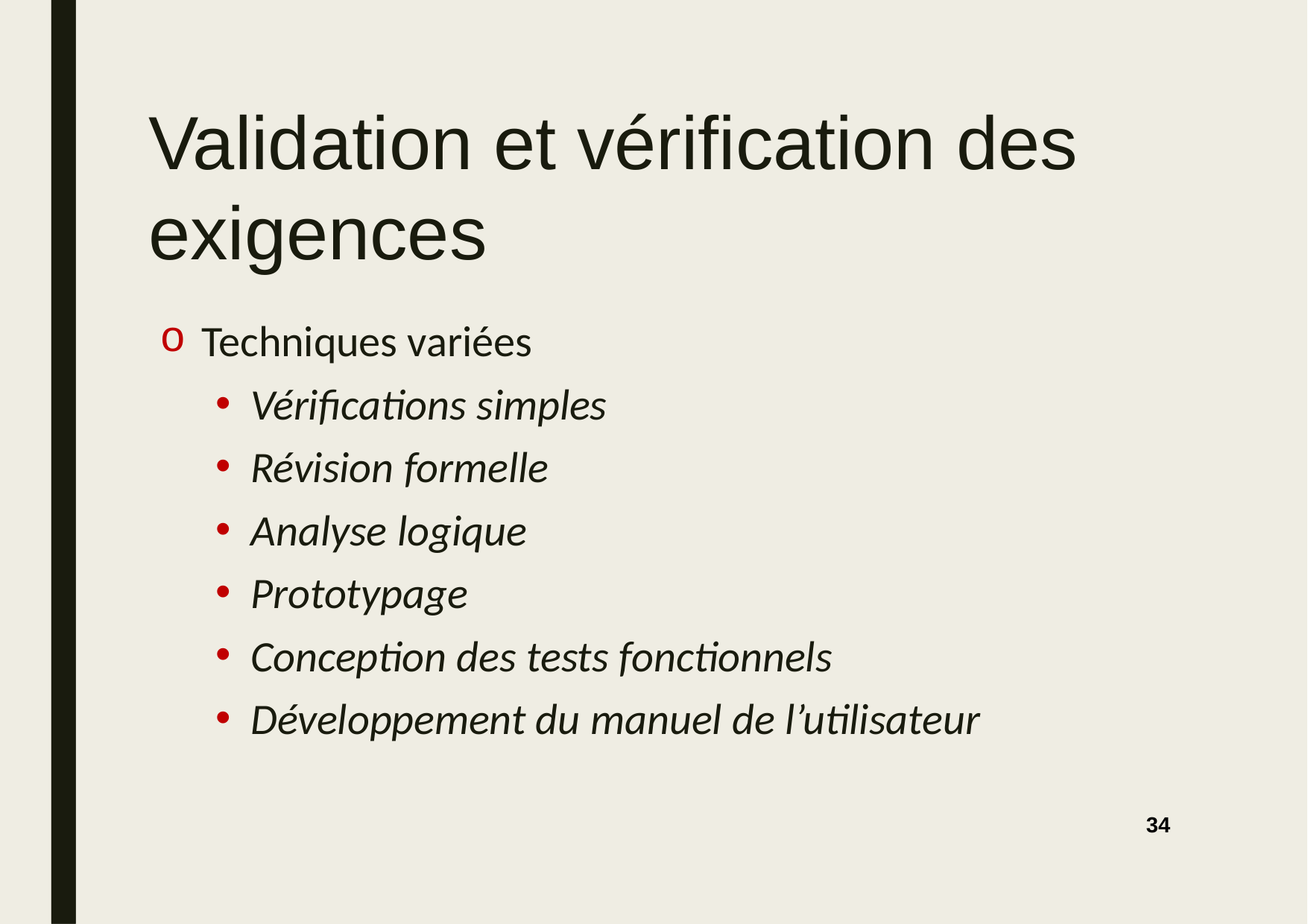

# Validation et vérification des exigences
Techniques variées
Vérifications simples
Révision formelle
Analyse logique
Prototypage
Conception des tests fonctionnels
Développement du manuel de l’utilisateur
34